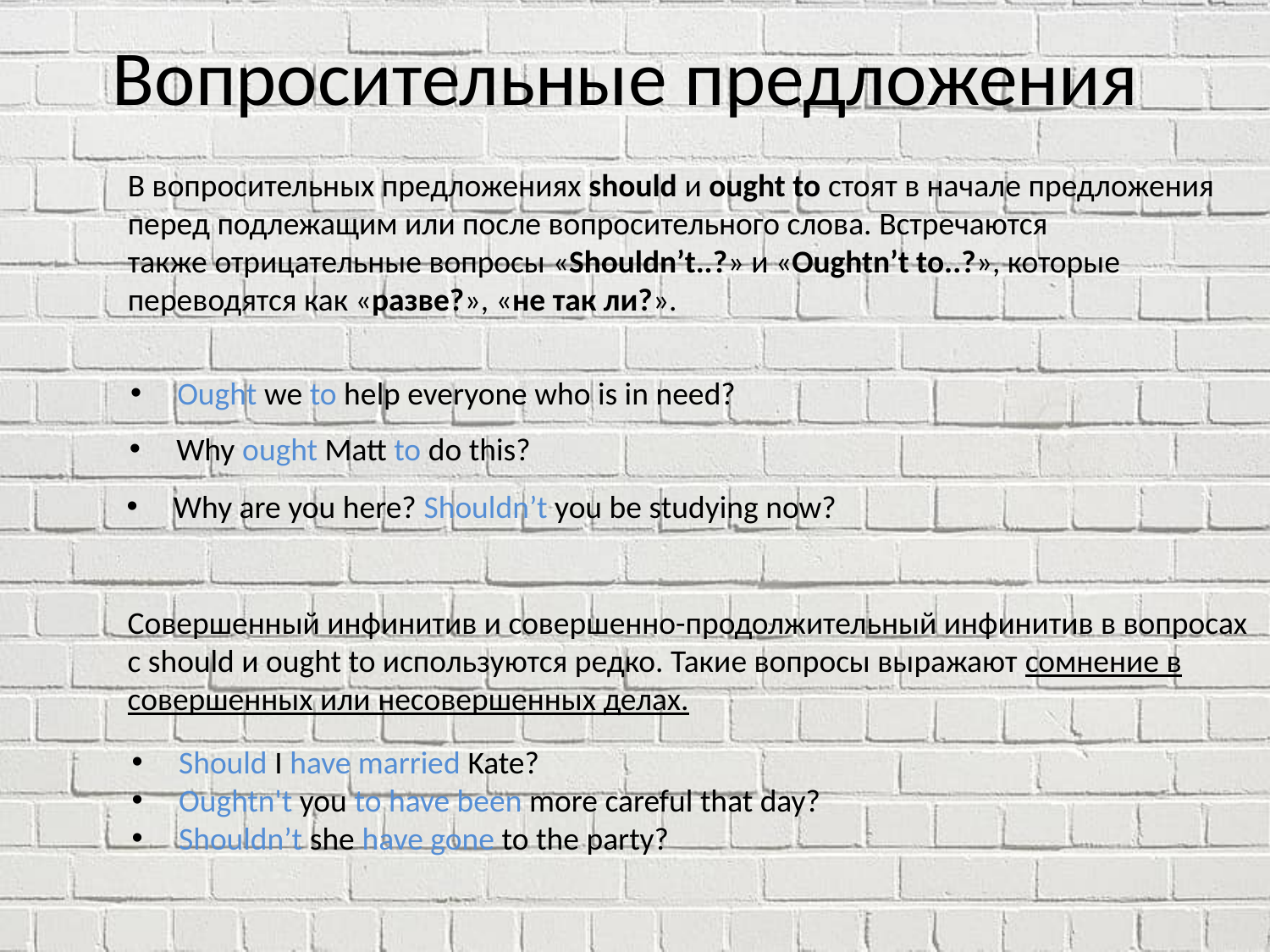

# Вопросительные предложения
В вопросительных предложениях should и ought to стоят в начале предложения перед подлежащим или после вопросительного слова. Встречаются также отрицательные вопросы «Shouldn’t..?» и «Oughtn’t to..?», которые переводятся как «разве?», «не так ли?».
 Ought we to help everyone who is in need?
 Why ought Matt to do this?
 Why are you here? Shouldn’t you be studying now?
Совершенный инфинитив и совершенно-продолжительный инфинитив в вопросах с should и ought to используются редко. Такие вопросы выражают сомнение в совершенных или несовершенных делах.
 Should I have married Kate?
 Oughtn't you to have been more careful that day?
 Shouldn’t she have gone to the party?